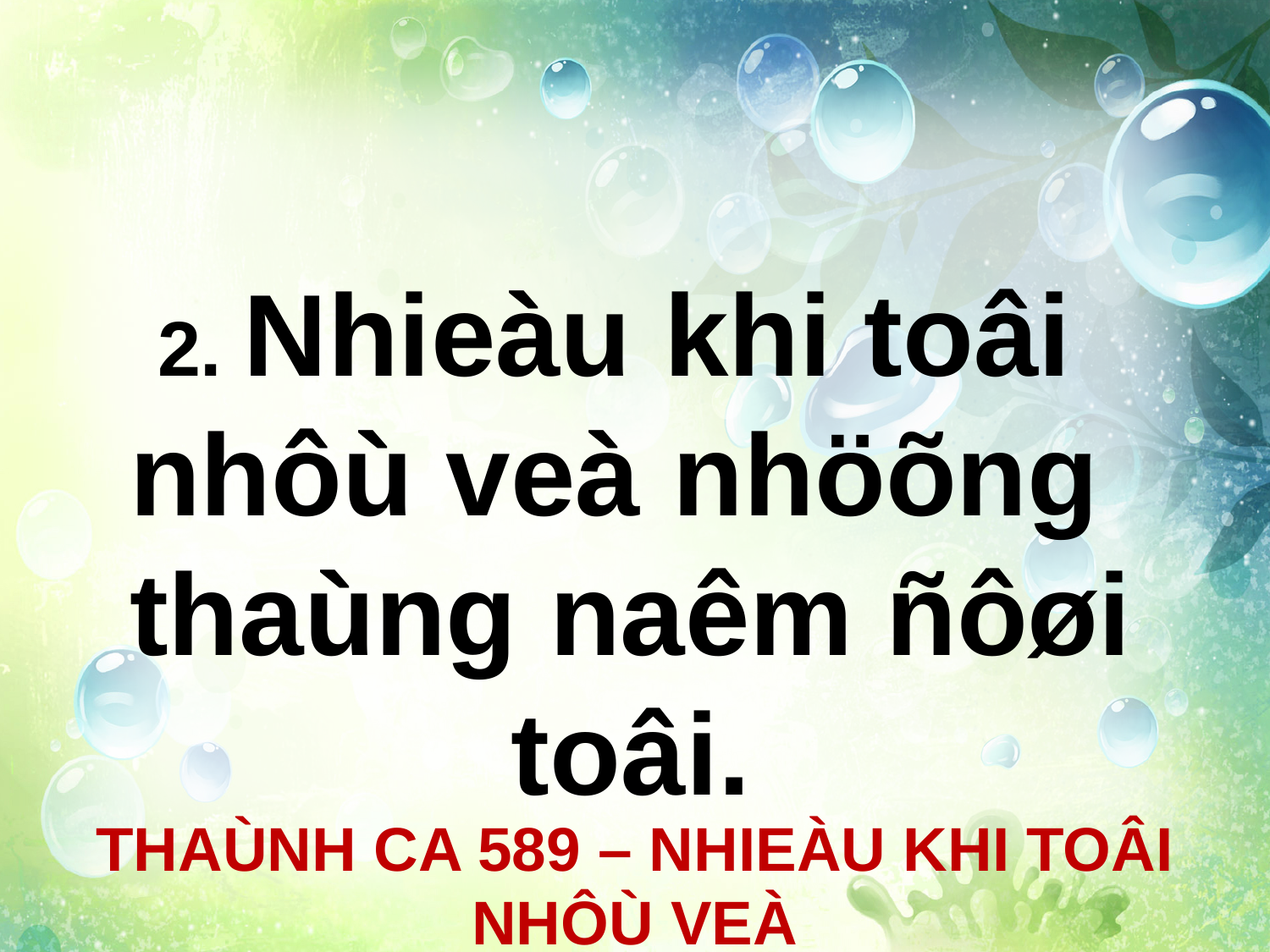

2. Nhieàu khi toâi
nhôù veà nhöõng
thaùng naêm ñôøi toâi.
THAÙNH CA 589 – NHIEÀU KHI TOÂI NHÔÙ VEÀ